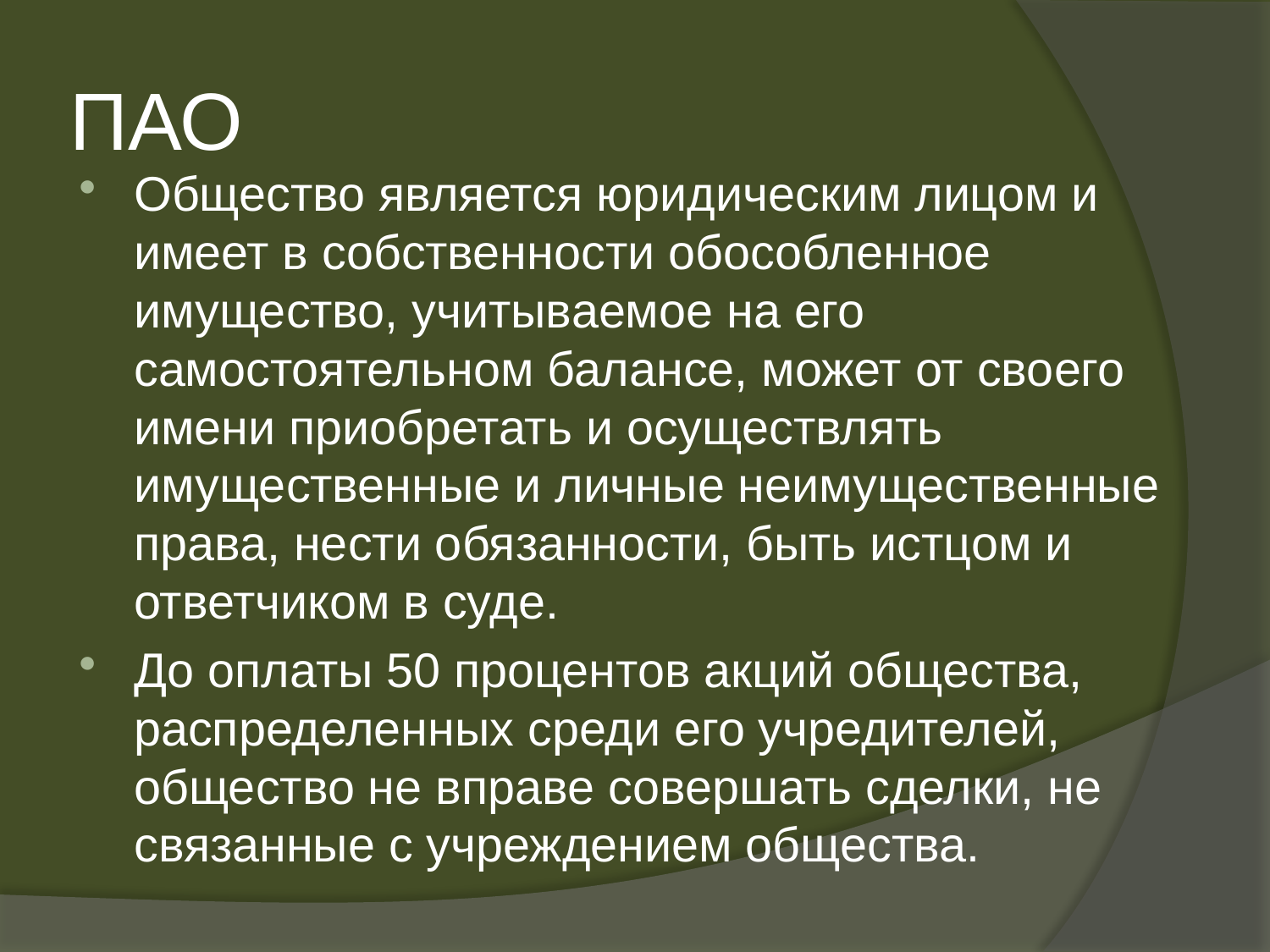

# ПАО
Общество является юридическим лицом и имеет в собственности обособленное имущество, учитываемое на его самостоятельном балансе, может от своего имени приобретать и осуществлять имущественные и личные неимущественные права, нести обязанности, быть истцом и ответчиком в суде.
До оплаты 50 процентов акций общества, распределенных среди его учредителей, общество не вправе совершать сделки, не связанные с учреждением общества.